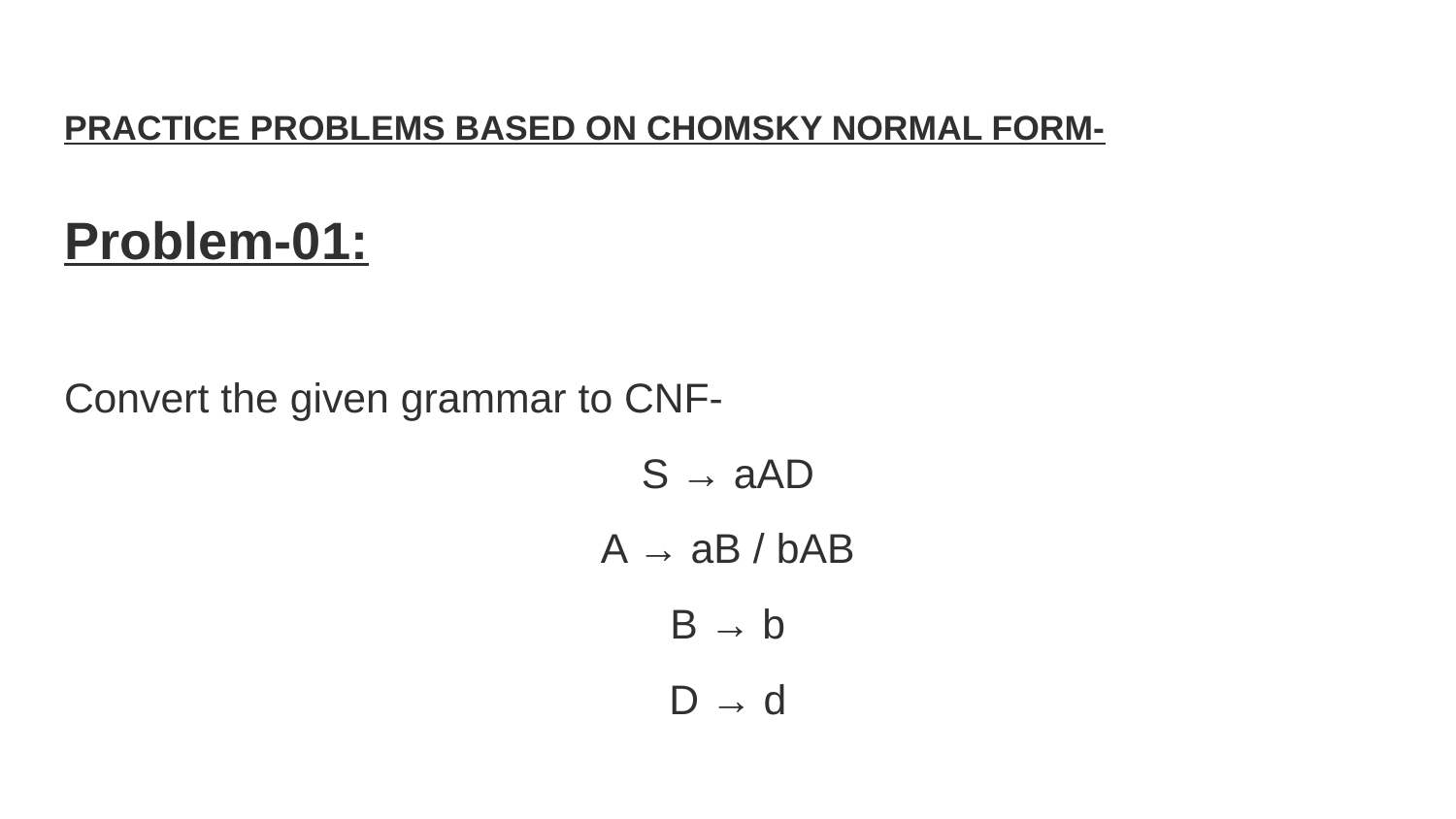

# PRACTICE PROBLEMS BASED ON CHOMSKY NORMAL FORM-
Problem-01:

Convert the given grammar to CNF-
S → aAD
A → aB / bAB
B → b
D → d